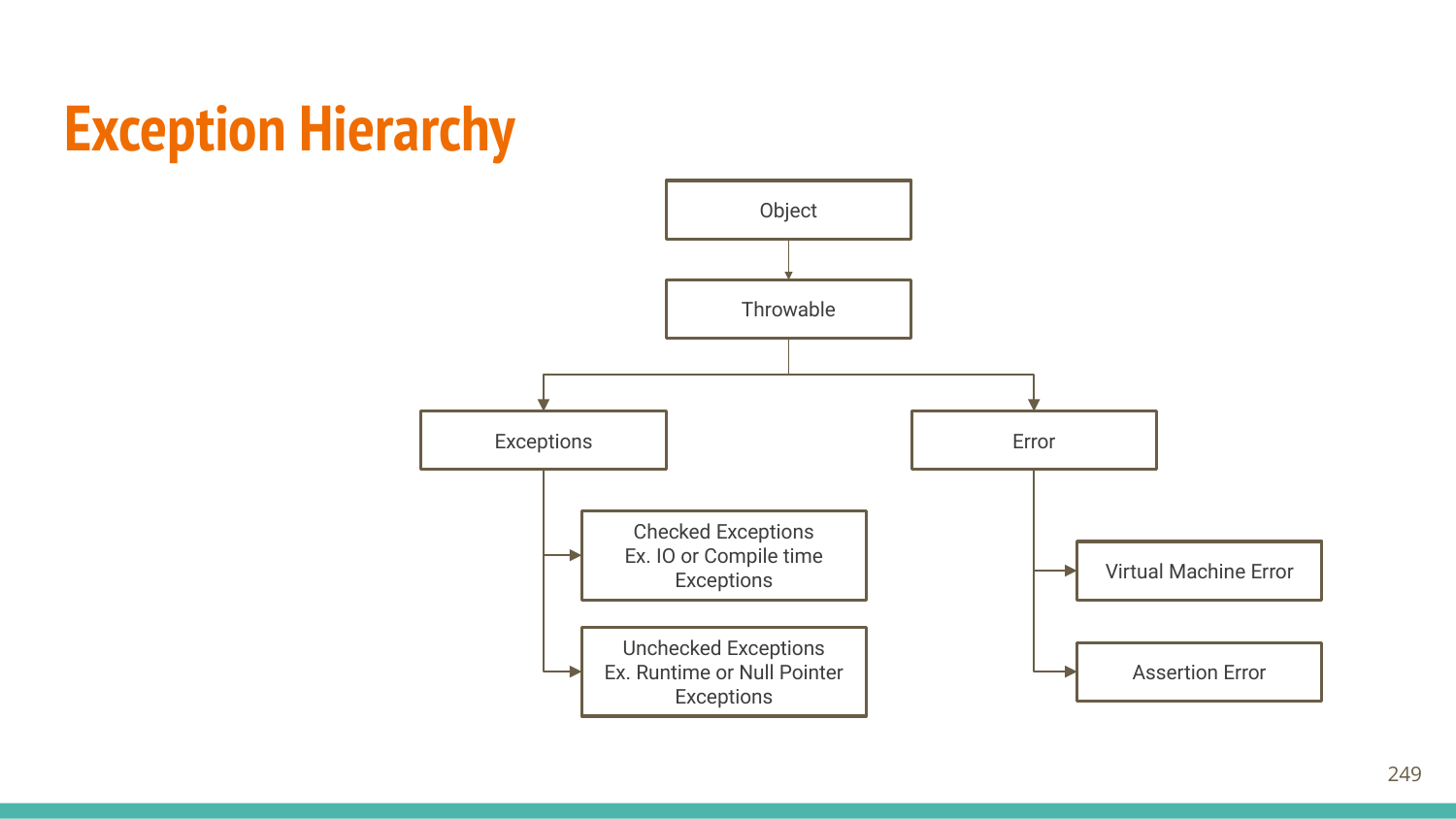

# Exception Hierarchy
Object
Throwable
Exceptions
Error
Checked Exceptions
Ex. IO or Compile time Exceptions
Virtual Machine Error
Unchecked Exceptions
Ex. Runtime or Null Pointer Exceptions
Assertion Error
249